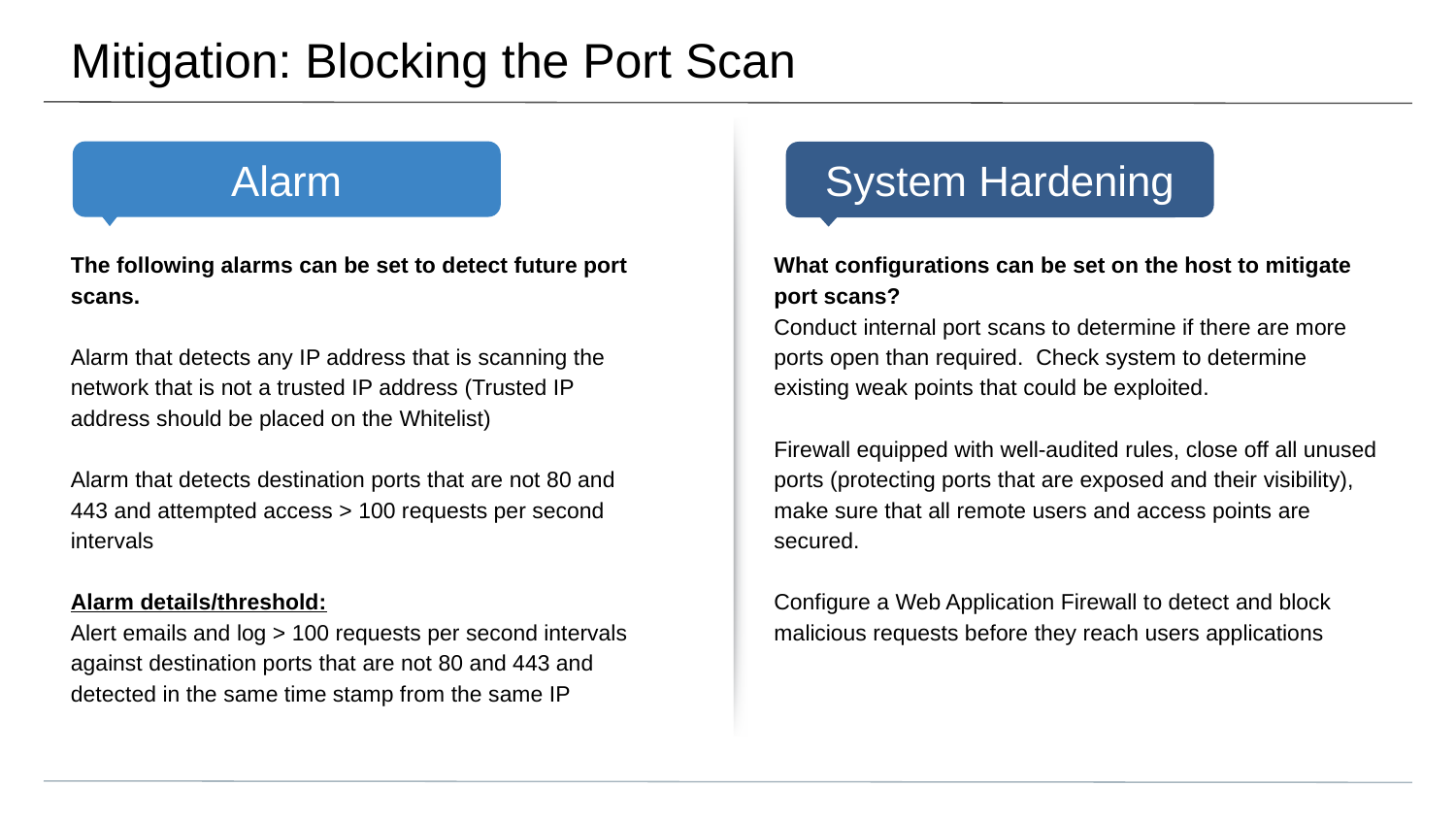

Mitigation: Blocking the Port Scan
The following alarms can be set to detect future port scans.

Alarm that detects any IP address that is scanning the network that is not a trusted IP address (Trusted IP address should be placed on the Whitelist)

Alarm that detects destination ports that are not 80 and 443 and attempted access > 100 requests per second intervals

Alarm details/threshold:
Alert emails and log > 100 requests per second intervals against destination ports that are not 80 and 443 and detected in the same time stamp from the same IP

What configurations can be set on the host to mitigate port scans?
Conduct internal port scans to determine if there are more ports open than required.  Check system to determine existing weak points that could be exploited.

Firewall equipped with well-audited rules, close off all unused ports (protecting ports that are exposed and their visibility), make sure that all remote users and access points are secured.

Configure a Web Application Firewall to detect and block malicious requests before they reach users applications